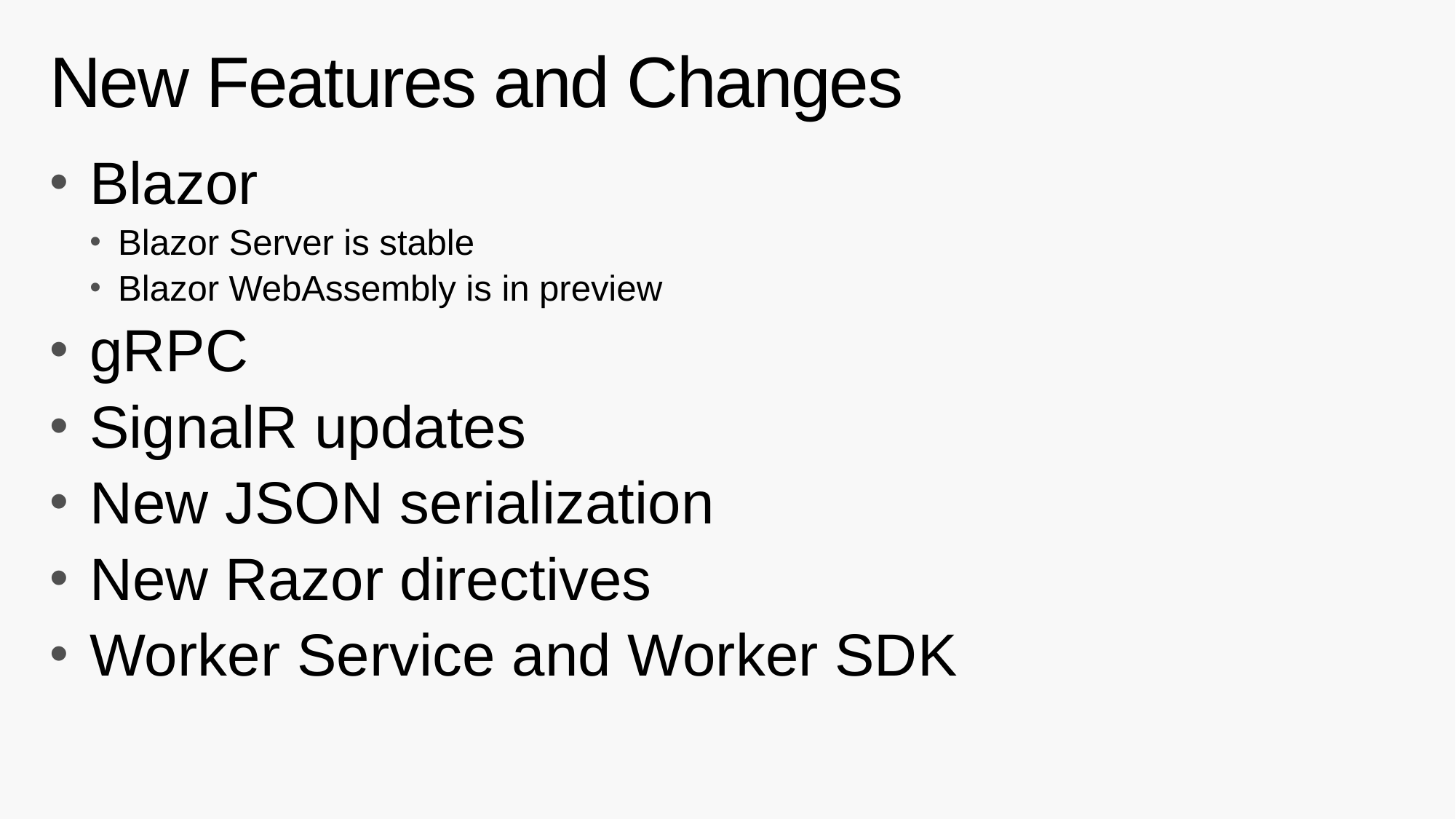

# New Features and Changes
Blazor
Blazor Server is stable
Blazor WebAssembly is in preview
gRPC
SignalR updates
New JSON serialization
New Razor directives
Worker Service and Worker SDK